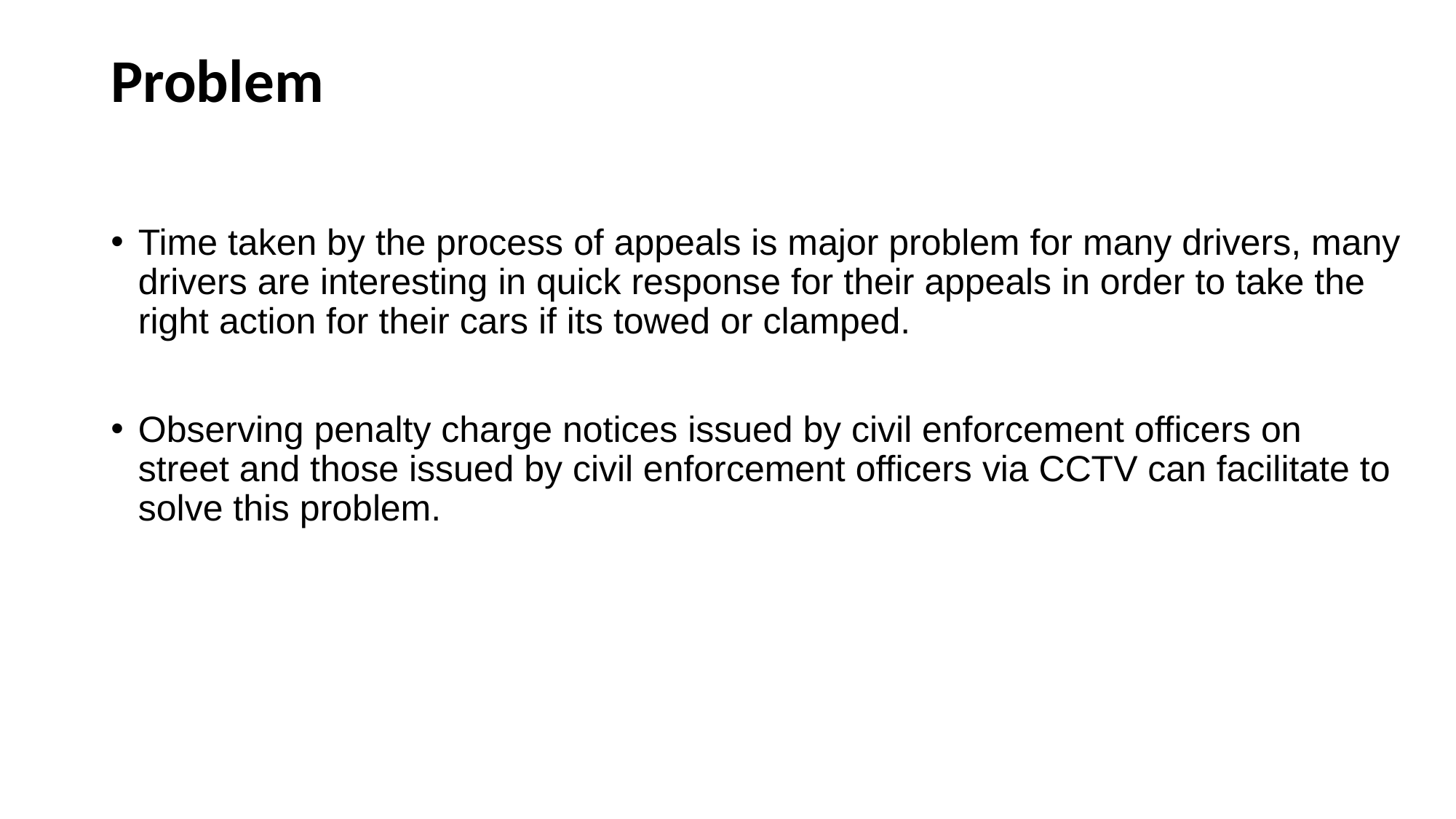

# Problem
Time taken by the process of appeals is major problem for many drivers, many drivers are interesting in quick response for their appeals in order to take the right action for their cars if its towed or clamped.

Observing penalty charge notices issued by civil enforcement officers on street and those issued by civil enforcement officers via CCTV can facilitate to solve this problem.